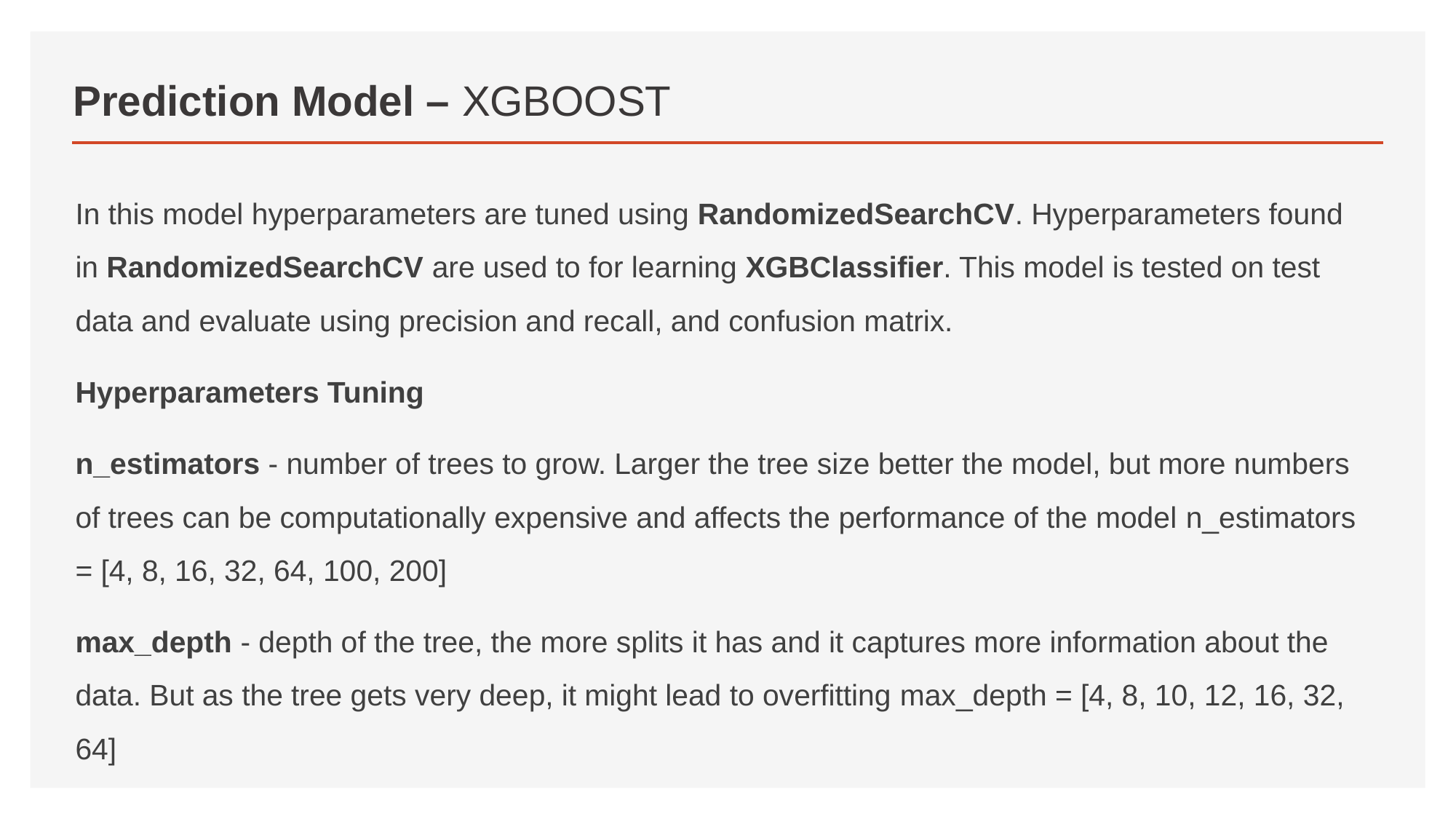

# Prediction Model – XGBOOST
In this model hyperparameters are tuned using RandomizedSearchCV. Hyperparameters found in RandomizedSearchCV are used to for learning XGBClassifier. This model is tested on test data and evaluate using precision and recall, and confusion matrix.
Hyperparameters Tuning
n_estimators - number of trees to grow. Larger the tree size better the model, but more numbers of trees can be computationally expensive and affects the performance of the model n_estimators = [4, 8, 16, 32, 64, 100, 200]
max_depth - depth of the tree, the more splits it has and it captures more information about the data. But as the tree gets very deep, it might lead to overfitting max_depth = [4, 8, 10, 12, 16, 32, 64]